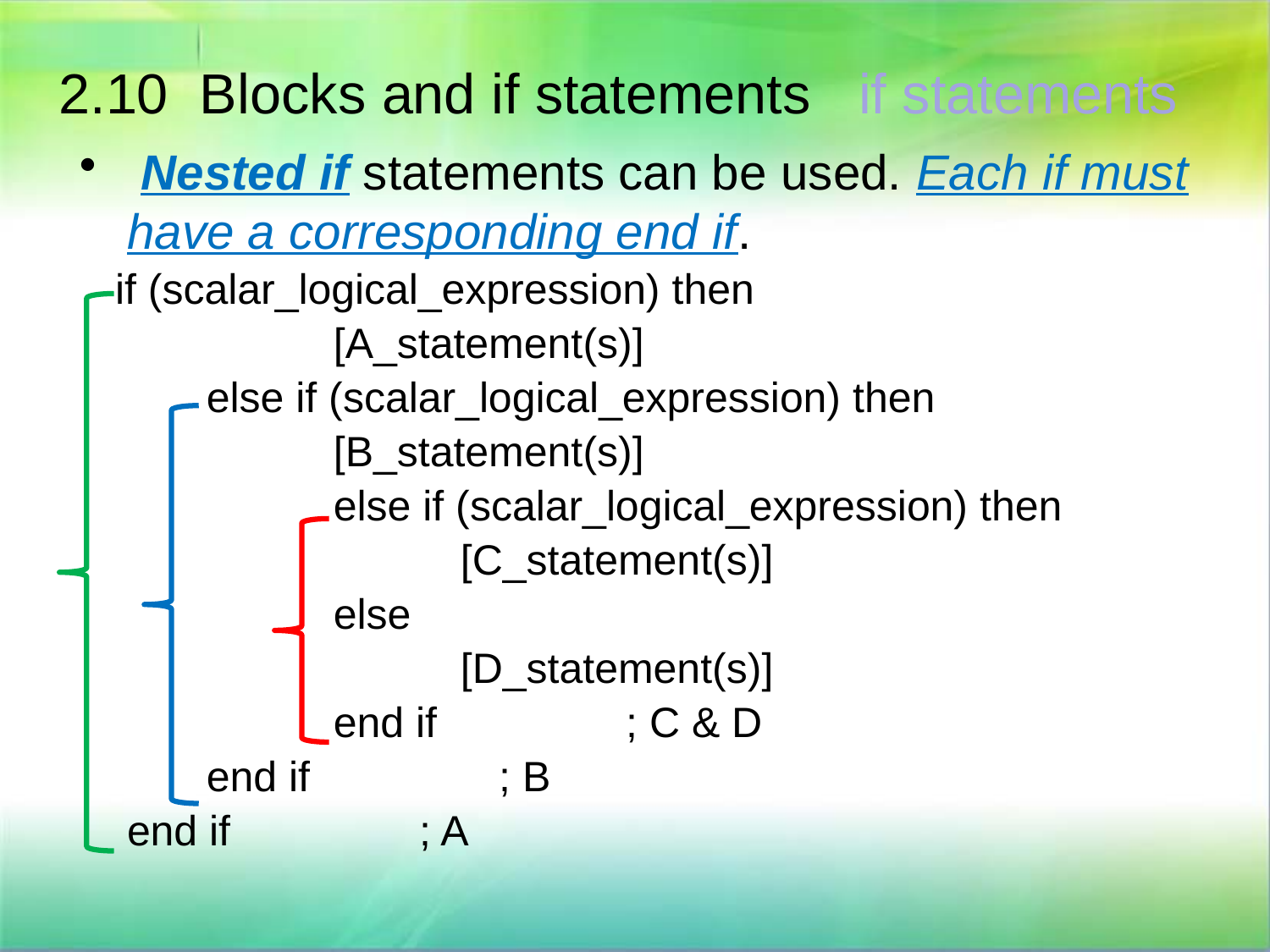

2.10  Blocks and if statements   if statements
 Nested if statements can be used. Each if must have a corresponding end if.
    if (scalar_logical_expression) then
		[A_statement(s)]
	else if (scalar_logical_expression) then
		[B_statement(s)]
		else if (scalar_logical_expression) then
			[C_statement(s)]
		else
			[D_statement(s)]
		end if                ; C & D
	end if                ; B
    end if                ; A